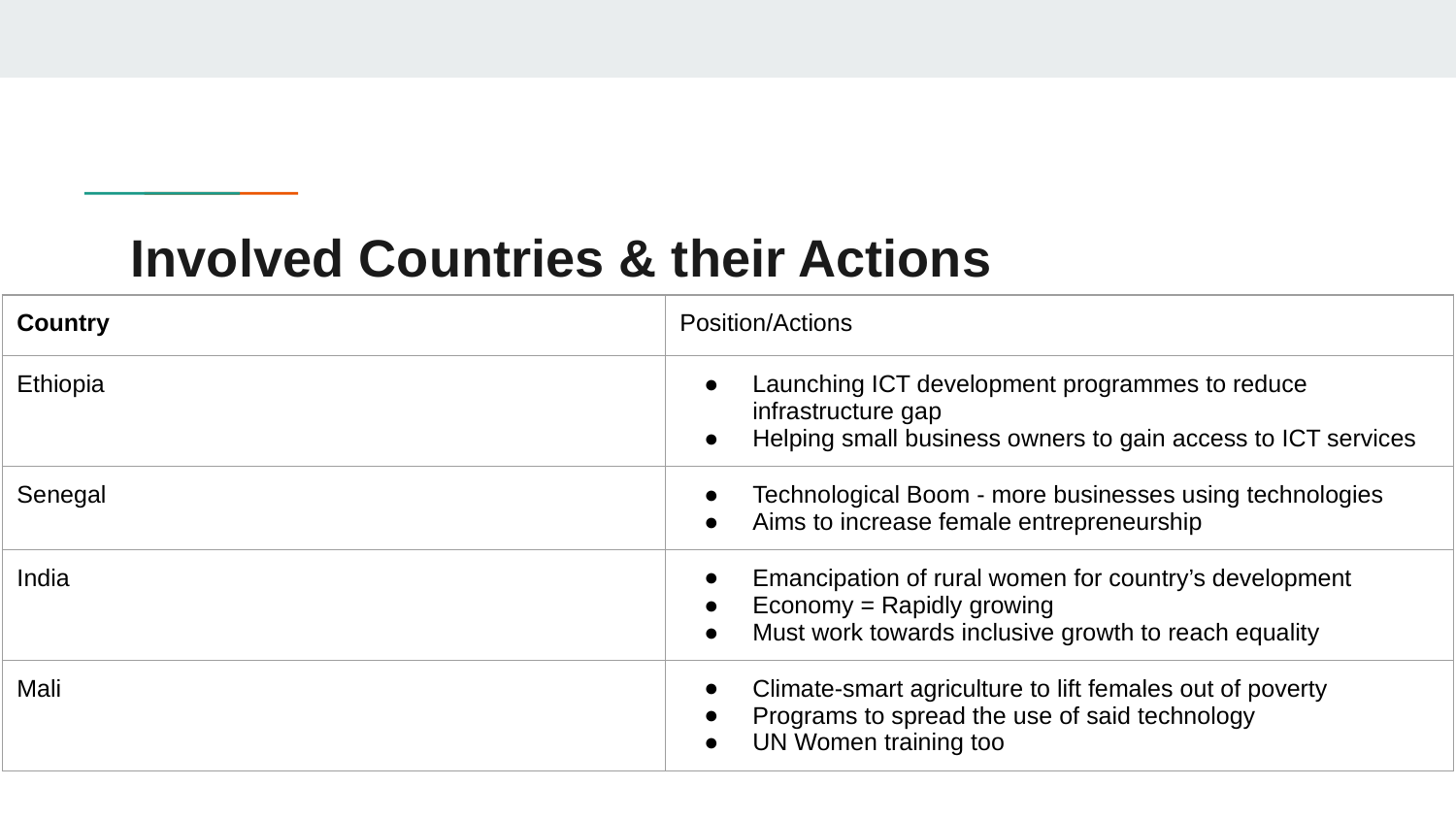

# Involved Countries & their Actions
| Country | Position/Actions |
| --- | --- |
| Ethiopia | Launching ICT development programmes to reduce infrastructure gap Helping small business owners to gain access to ICT services |
| Senegal | Technological Boom - more businesses using technologies Aims to increase female entrepreneurship |
| India | Emancipation of rural women for country’s development Economy = Rapidly growing Must work towards inclusive growth to reach equality |
| Mali | Climate-smart agriculture to lift females out of poverty Programs to spread the use of said technology UN Women training too |